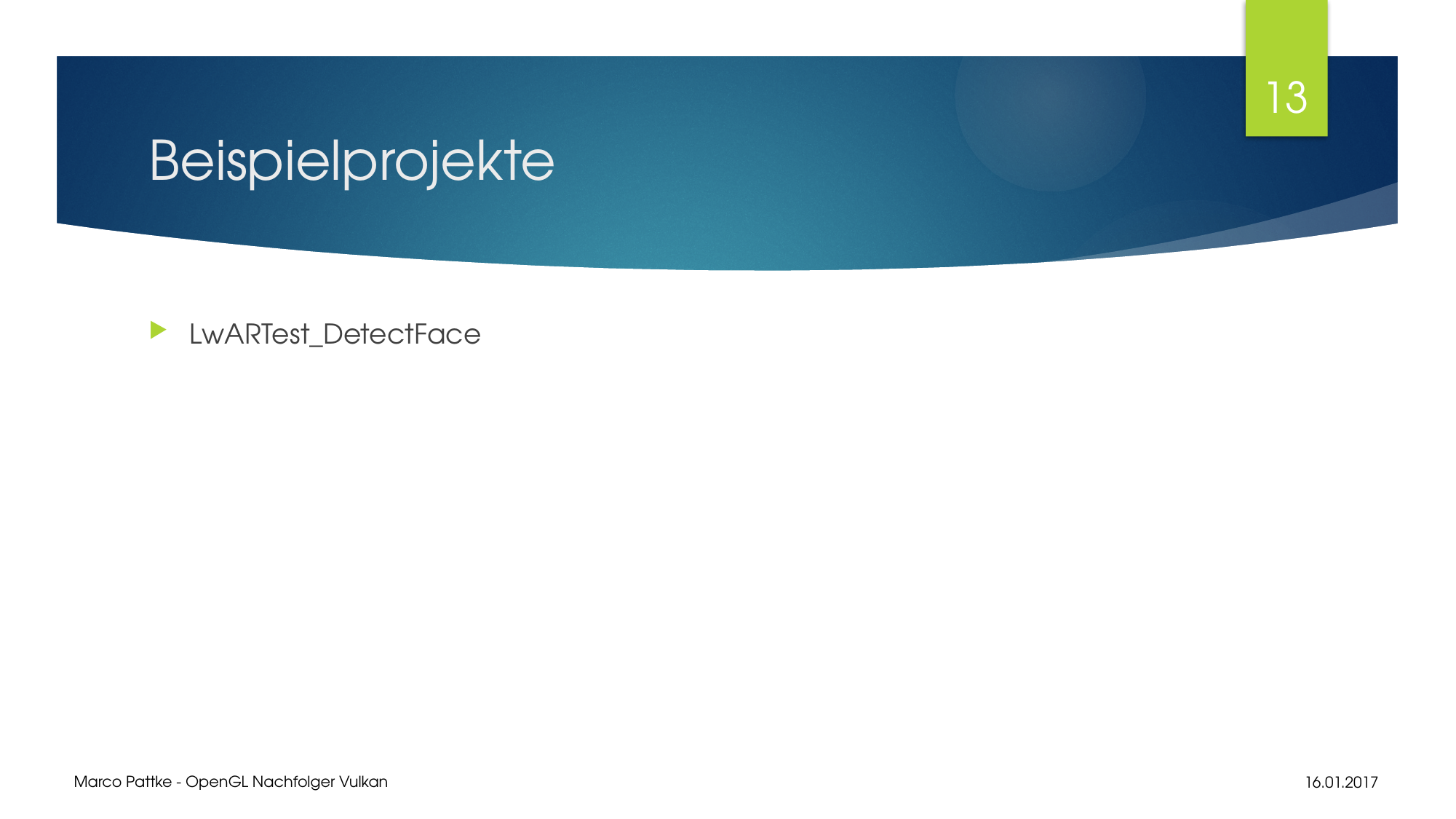

13
# Beispielprojekte
LwARTest_DetectFace

Marco Pattke - OpenGL Nachfolger Vulkan
16.01.2017